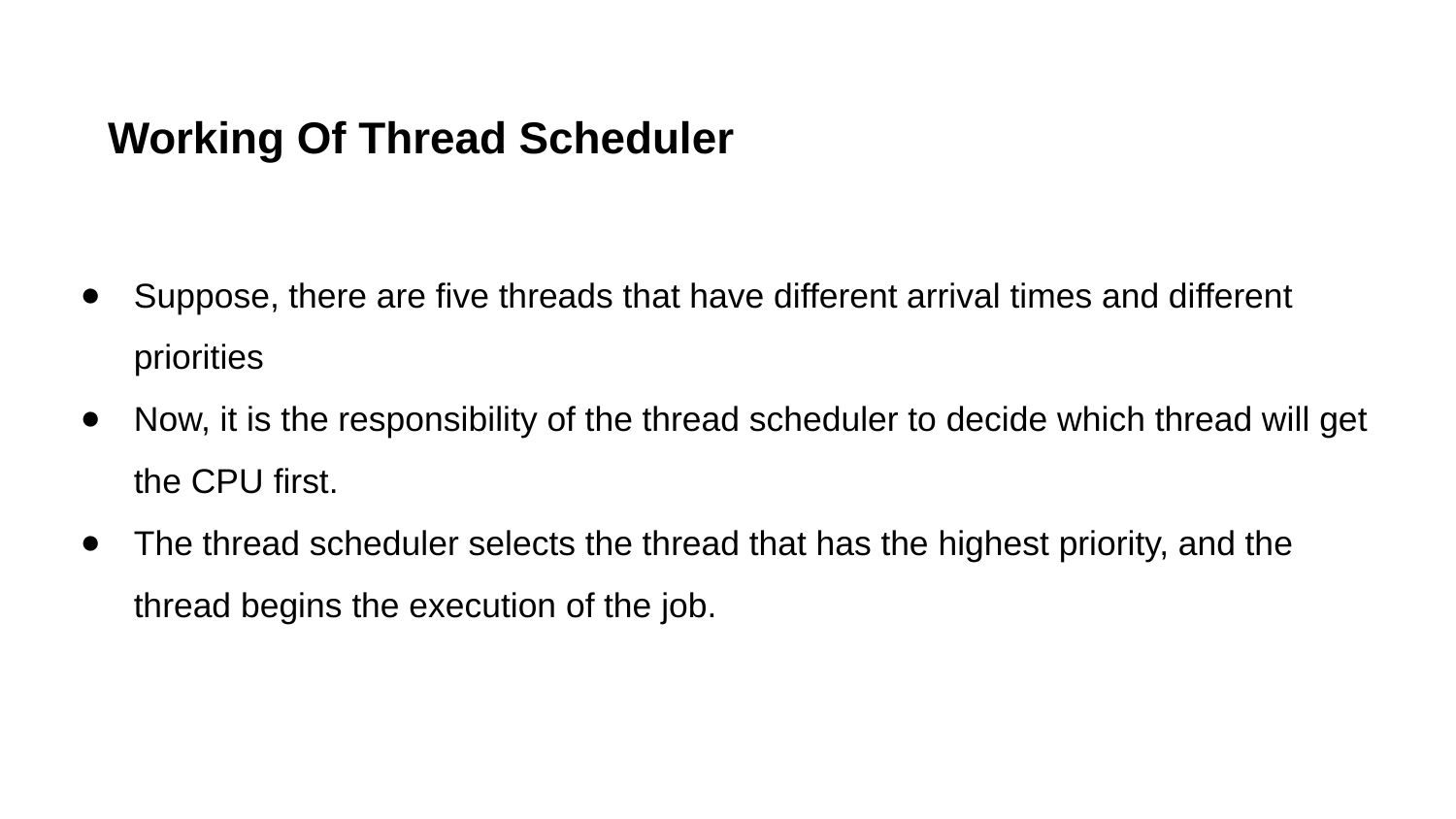

# Working Of Thread Scheduler
Suppose, there are five threads that have different arrival times and different priorities
Now, it is the responsibility of the thread scheduler to decide which thread will get the CPU first.
The thread scheduler selects the thread that has the highest priority, and the thread begins the execution of the job.